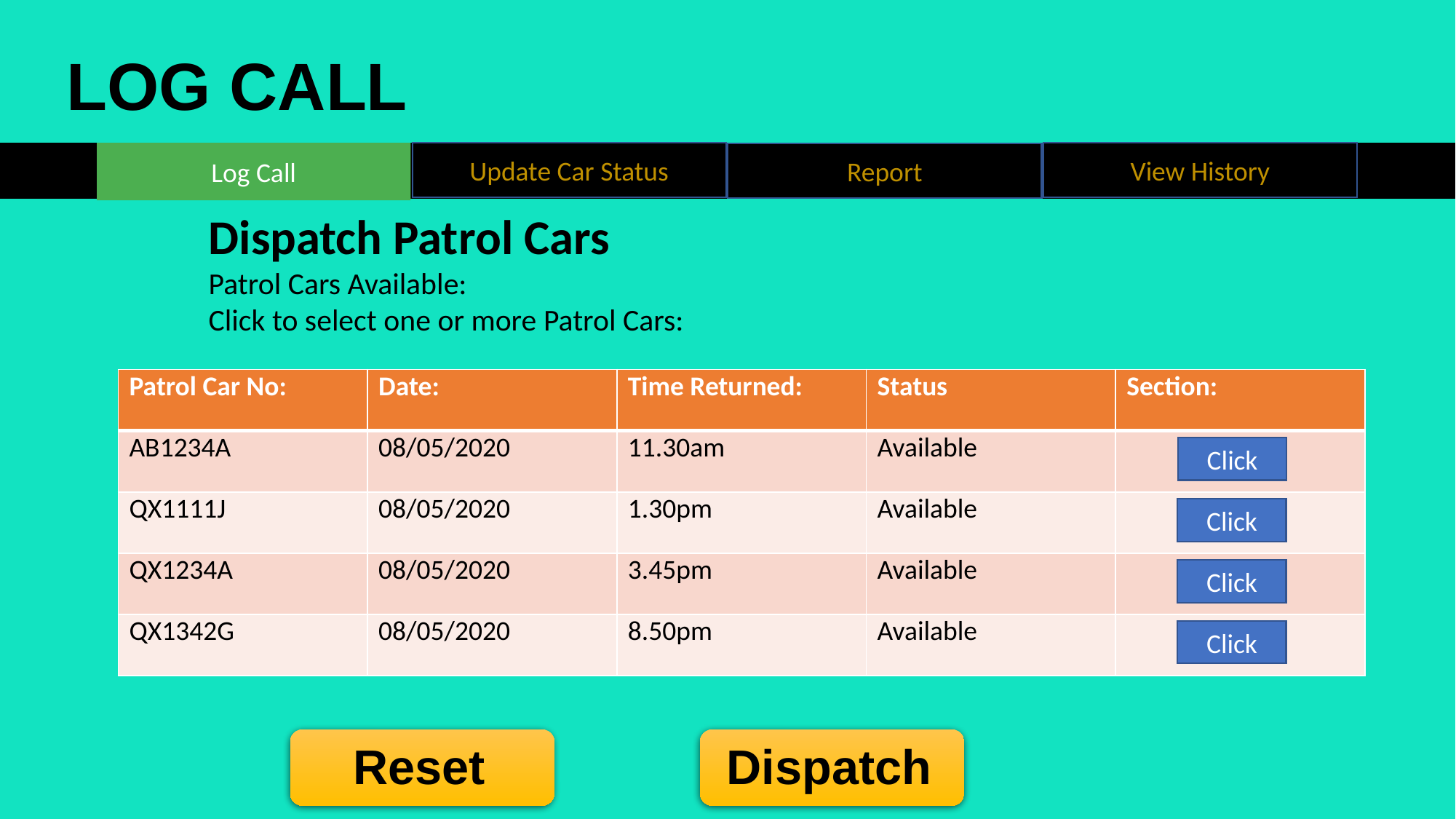

LOG CALL
Log Call
Update Car Status
View History

Report
Dispatch Patrol Cars
Patrol Cars Available:
Click to select one or more Patrol Cars:
| Patrol Car No: | Date: | Time Returned: | Status | Section: |
| --- | --- | --- | --- | --- |
| AB1234A | 08/05/2020 | 11.30am | Available |  |
| QX1111J | 08/05/2020 | 1.30pm | Available |  |
| QX1234A | 08/05/2020 | 3.45pm | Available |  |
| QX1342G | 08/05/2020 | 8.50pm | Available |  |
Click
Click
Click
Click
Reset
Dispatch